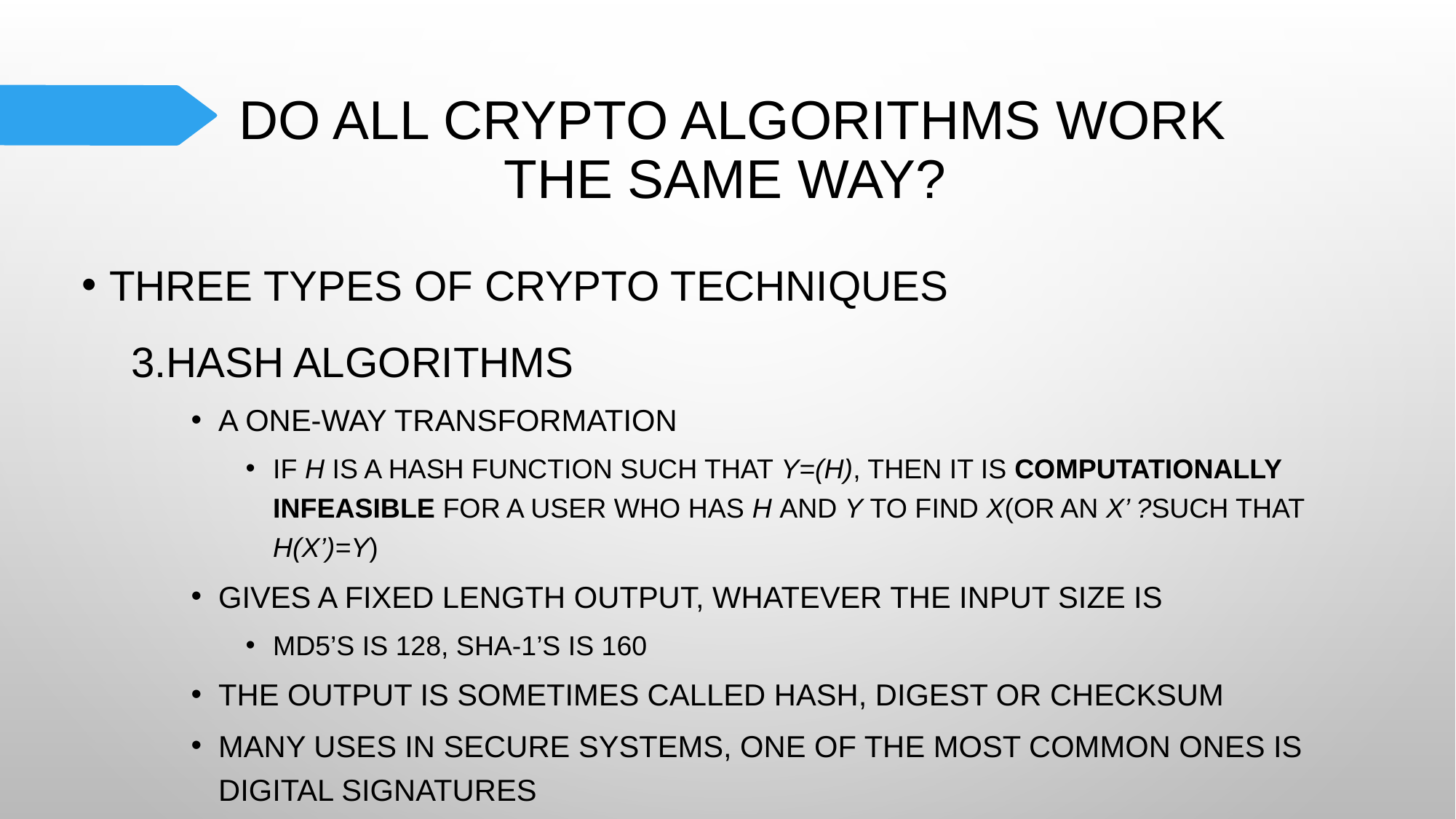

# Do all Crypto Algorithms Work the Same Way?
Three types of crypto TEchniques
   3.Hash algorithms
A one-way transformation
If h is a hash function such that y=(h), then it is computationally infeasible for a user who has h and y to find x(or an x’ ?such that h(x’)=y)
Gives a fixed length output, whatever the input size is
MD5’s is 128, SHA-1’s is 160
The output is sometimes called hash, digest or checksum
Many uses in secure systems, one of the most common ones is digital signatures